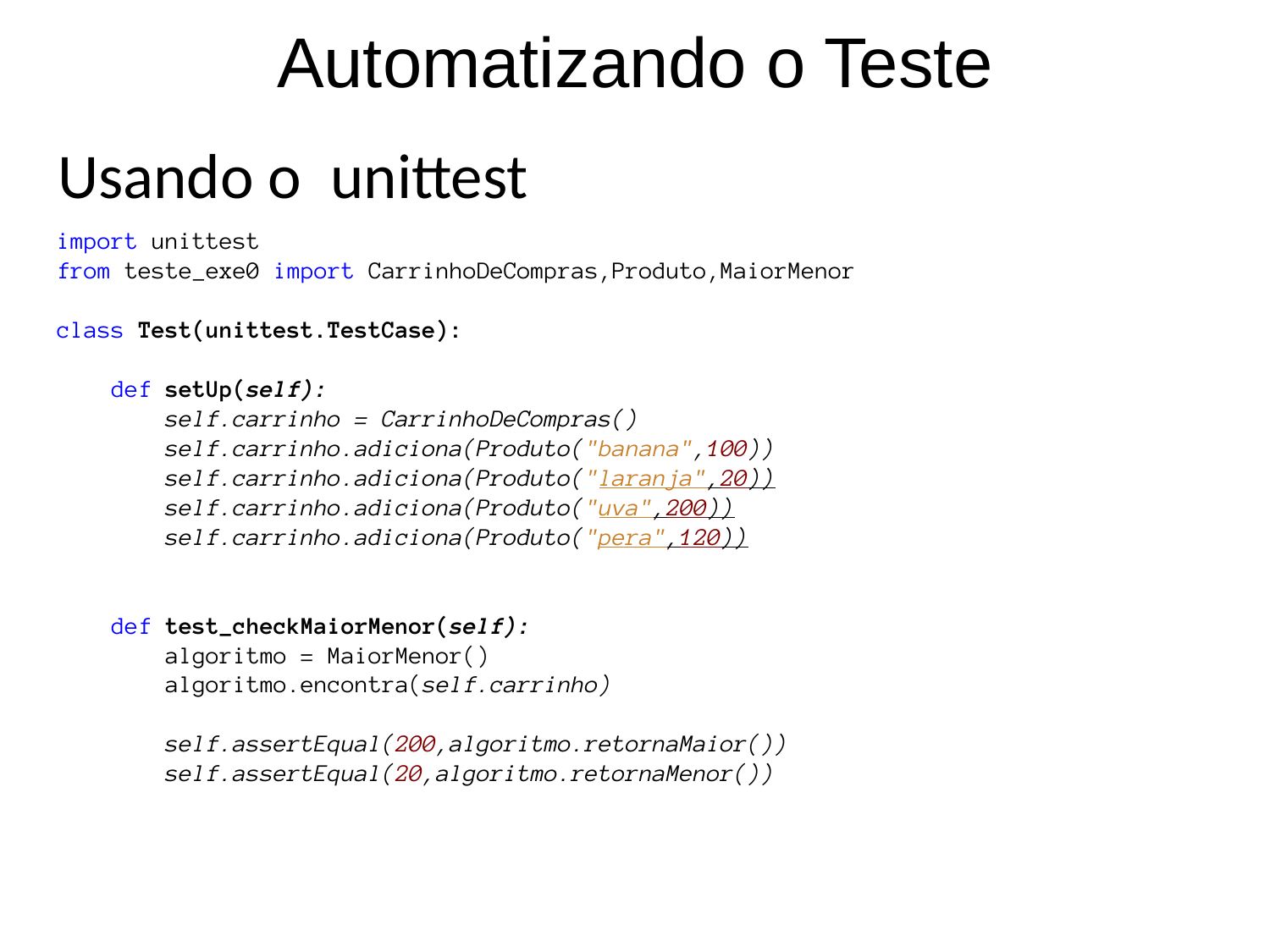

# Automatizando o Teste
Usando o  unittest
import unittest
from teste_exe0 import CarrinhoDeCompras,Produto,MaiorMenor

class Test(unittest.TestCase):

    def setUp(self):
        self.carrinho = CarrinhoDeCompras()
        self.carrinho.adiciona(Produto("banana",100))
        self.carrinho.adiciona(Produto("laranja",20))
        self.carrinho.adiciona(Produto("uva",200))
        self.carrinho.adiciona(Produto("pera",120))

    def test_checkMaiorMenor(self):
        algoritmo = MaiorMenor()
        algoritmo.encontra(self.carrinho)

        self.assertEqual(200,algoritmo.retornaMaior())
        self.assertEqual(20,algoritmo.retornaMenor())